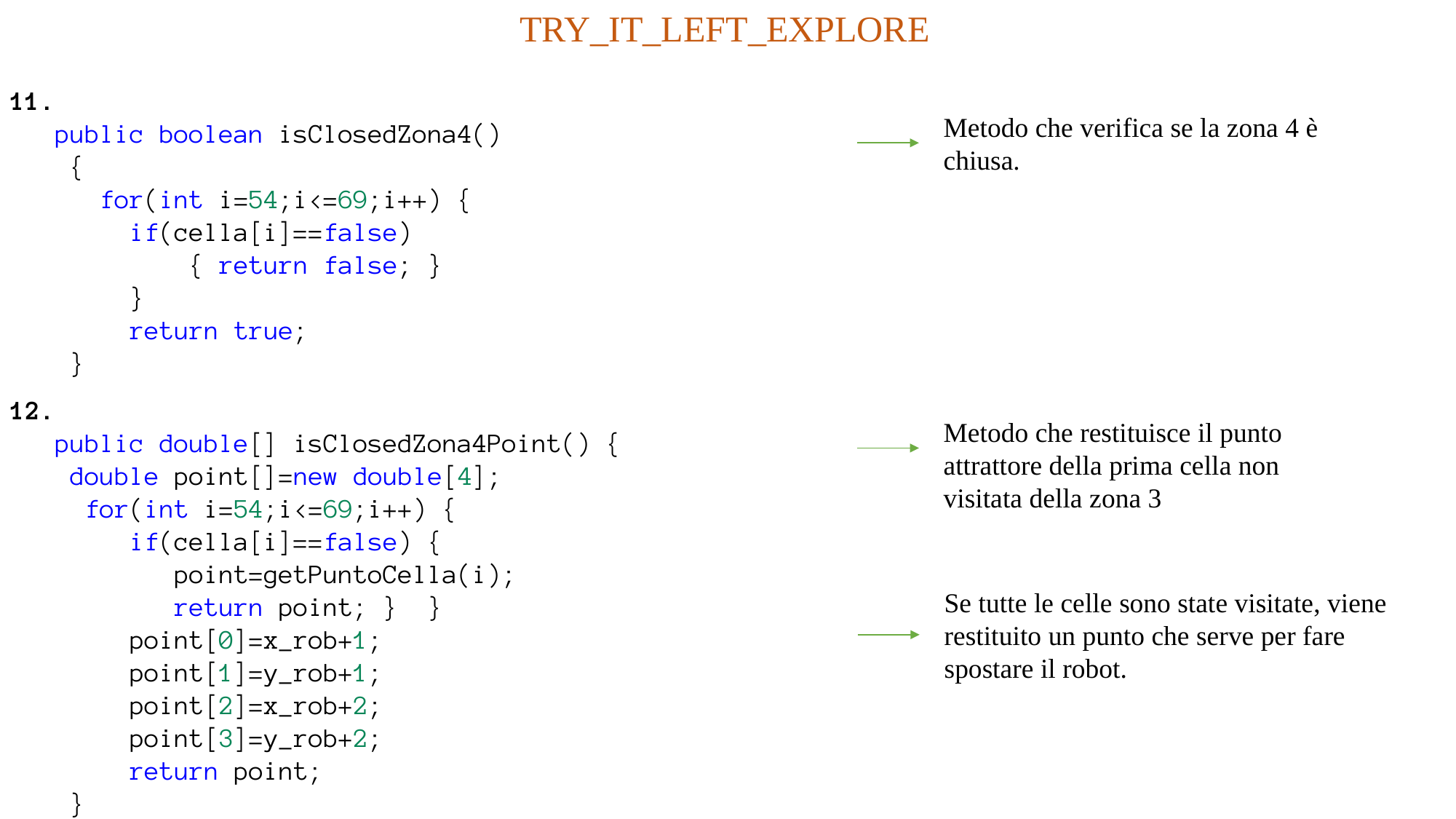

TRY_IT_LEFT_EXPLORE
11.
   public boolean isClosedZona4()
    {
      for(int i=54;i<=69;i++) {
        if(cella[i]==false)
            { return false; }
        }
        return true;
    }
Metodo che verifica se la zona 4 è chiusa.
12.
   public double[] isClosedZona4Point() {
    double point[]=new double[4];
     for(int i=54;i<=69;i++) {
        if(cella[i]==false) {
           point=getPuntoCella(i);
           return point; }  }
        point[0]=x_rob+1;
        point[1]=y_rob+1;
        point[2]=x_rob+2;
        point[3]=y_rob+2;
        return point;
    }
Metodo che restituisce il punto attrattore della prima cella non visitata della zona 3
Se tutte le celle sono state visitate, viene restituito un punto che serve per fare spostare il robot.